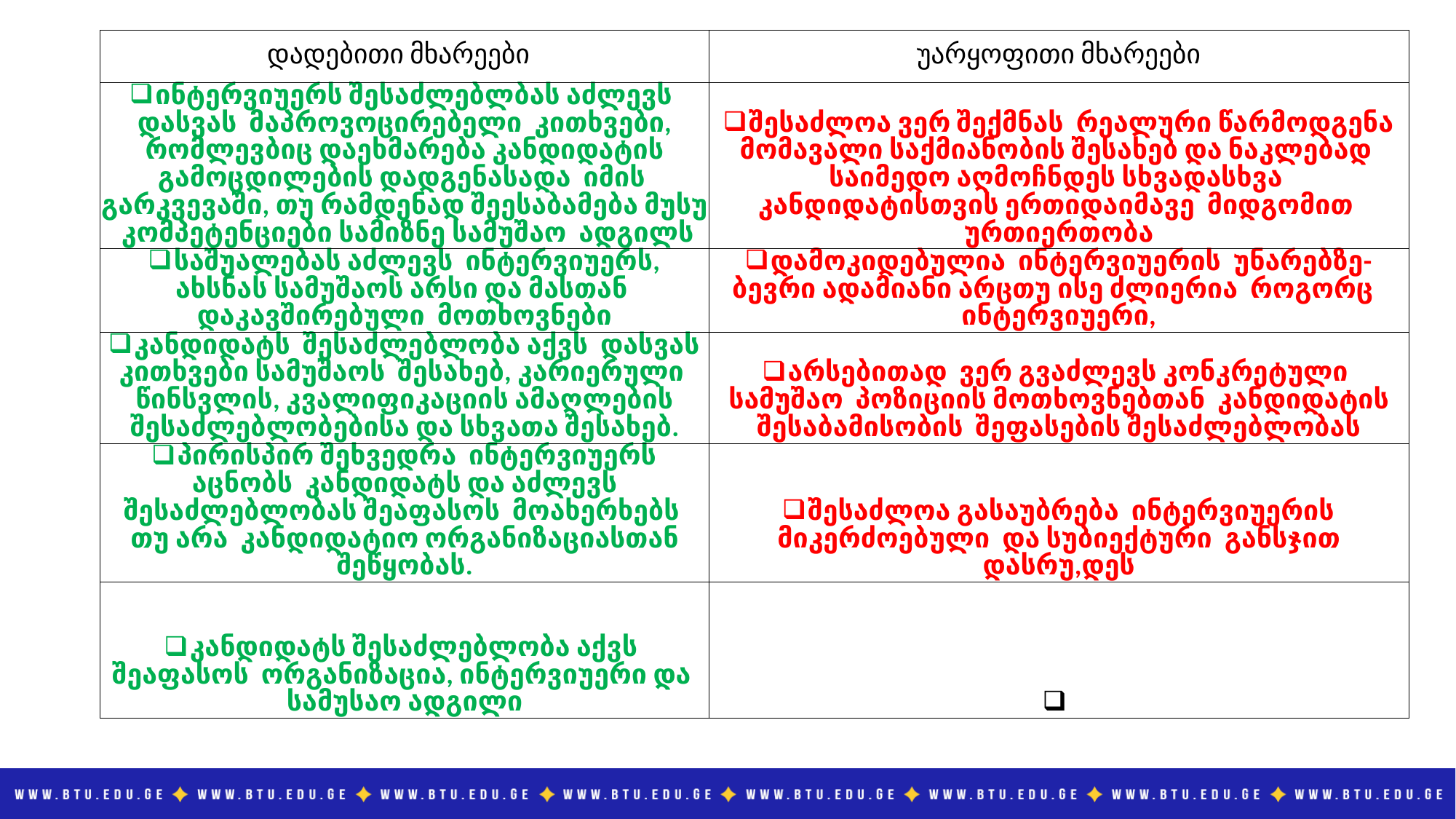

| დადებითი მხარეები | უარყოფითი მხარეები |
| --- | --- |
| ინტერვიუერს შესაძლებლბას აძლევს დასვას მაპროვოცირებელი კითხვები, რომლევბიც დაეხმარება კანდიდატის გამოცდილების დადგენასადა იმის გარკვევაში, თუ რამდენად შეესაბამება მუსუ კომპეტენციები სამიზნე სამუშაო ადგილს | შესაძლოა ვერ შექმნას რეალური წარმოდგენა მომავალი საქმიანობის შესახებ და ნაკლებად საიმედო აღმოჩნდეს სხვადასხვა კანდიდატისთვის ერთიდაიმავე მიდგომით ურთიერთობა |
| საშუალებას აძლევს ინტერვიუერს, ახსნას სამუშაოს არსი და მასთან დაკავშირებული მოთხოვნები | დამოკიდებულია ინტერვიუერის უნარებზე-ბევრი ადამიანი არცთუ ისე ძლიერია როგორც ინტერვიუერი, |
| კანდიდატს შესაძლებლობა აქვს დასვას კითხვები სამუშაოს შესახებ, კარიერული წინსვლის, კვალიფიკაციის ამაღლების შესაძლებლობებისა და სხვათა შესახებ. | არსებითად ვერ გვაძლევს კონკრეტული სამუშაო პოზიციის მოთხოვნებთან კანდიდატის შესაბამისობის შეფასების შესაძლებლობას |
| პირისპირ შეხვედრა ინტერვიუერს აცნობს კანდიდატს და აძლევს შესაძლებლობას შეაფასოს მოახერხებს თუ არა კანდიდატიო ორგანიზაციასთან შეწყობას. | შესაძლოა გასაუბრება ინტერვიუერის მიკერძოებული და სუბიექტური განსჯით დასრუ,დეს |
| კანდიდატს შესაძლებლობა აქვს შეაფასოს ორგანიზაცია, ინტერვიუერი და სამუსაო ადგილი |  |